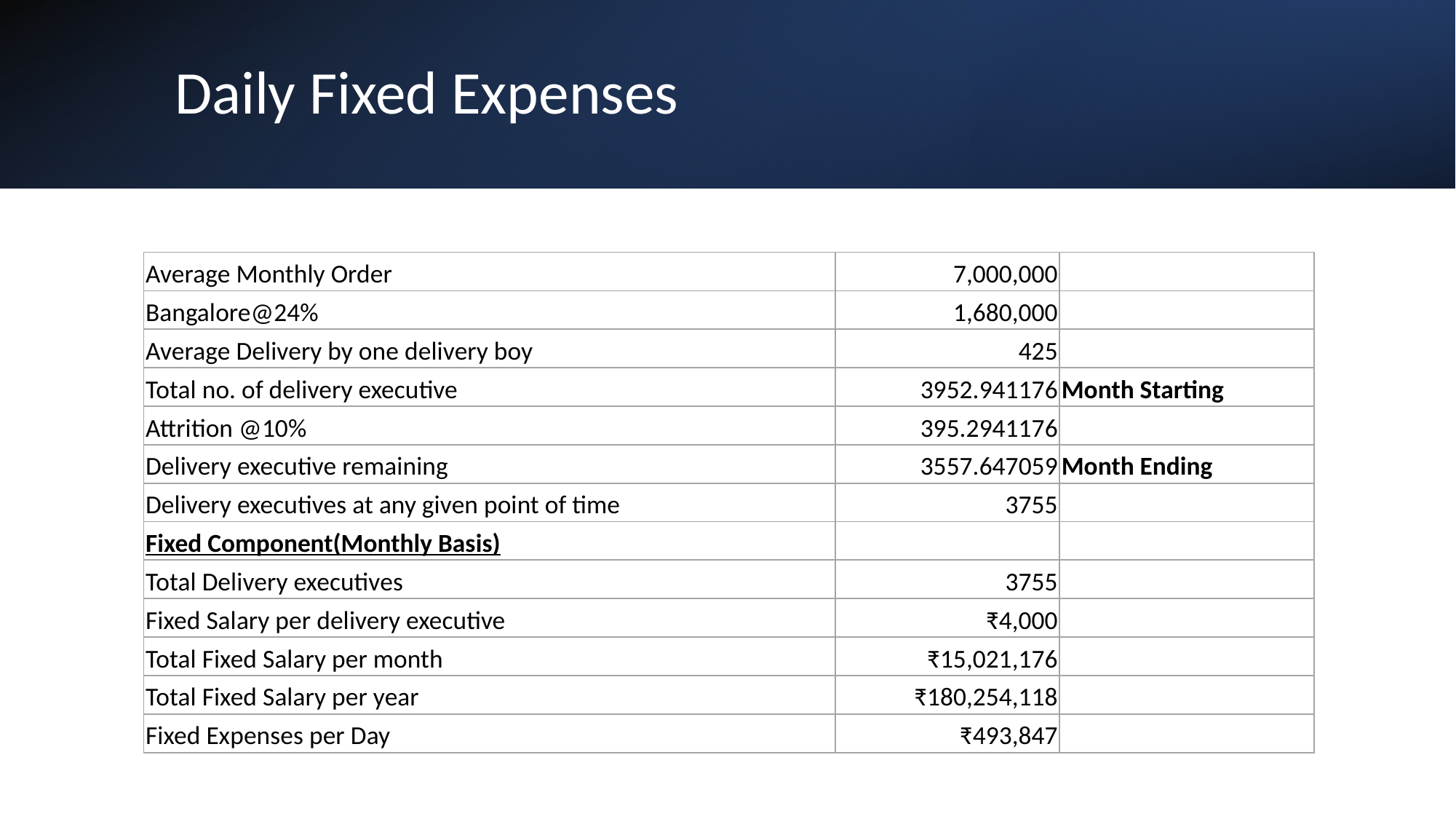

# Daily Fixed Expenses
| Average Monthly Order | 7,000,000 |  |
| --- | --- | --- |
| Bangalore@24% | 1,680,000 |  |
| Average Delivery by one delivery boy | 425 |  |
| Total no. of delivery executive | 3952.941176 | Month Starting |
| Attrition @10% | 395.2941176 |  |
| Delivery executive remaining | 3557.647059 | Month Ending |
| Delivery executives at any given point of time | 3755 |  |
| Fixed Component(Monthly Basis) |  |  |
| Total Delivery executives | 3755 |  |
| Fixed Salary per delivery executive | ₹4,000 |  |
| Total Fixed Salary per month | ₹15,021,176 |  |
| Total Fixed Salary per year | ₹180,254,118 |  |
| Fixed Expenses per Day | ₹493,847 |  |